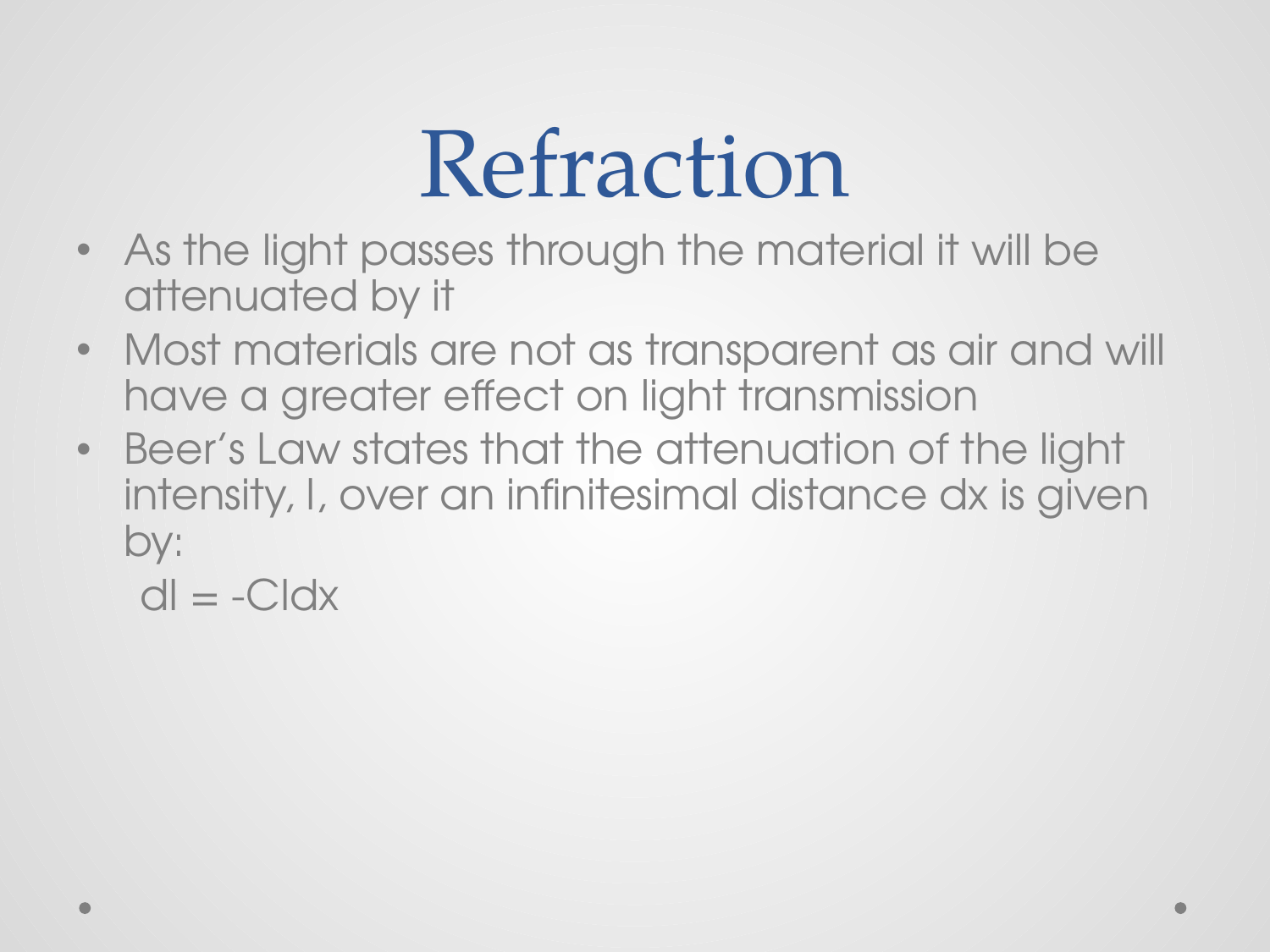

# Refraction
As the light passes through the material it will be attenuated by it
Most materials are not as transparent as air and will have a greater effect on light transmission
Beer’s Law states that the attenuation of the light intensity, I, over an infinitesimal distance dx is given by:
dI = -CIdx